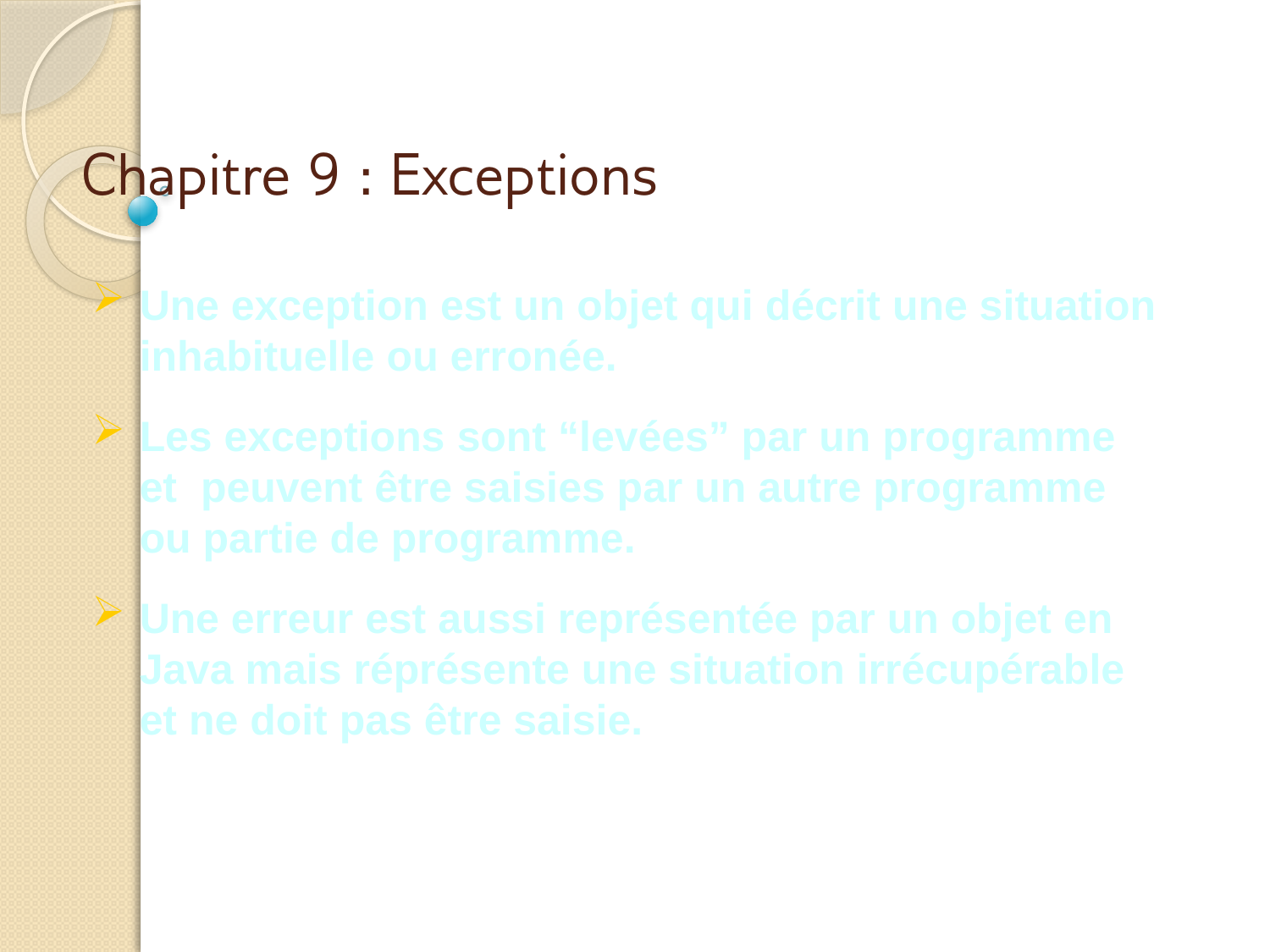

# Chapitre 9 : Exceptions
chaque valeur a un indice numérique permettant  d'y accéder

Une exception est un objet qui décrit une situation inhabituelle ou erronée.
Les exceptions sont “levées” par un programme et  peuvent être saisies par un autre programme ou partie de programme.
Une erreur est aussi représentée par un objet en Java mais réprésente une situation irrécupérable et ne doit pas être saisie.
| 0 | 1 | 2 | 3 | 4 |
| --- | --- | --- | --- | --- |